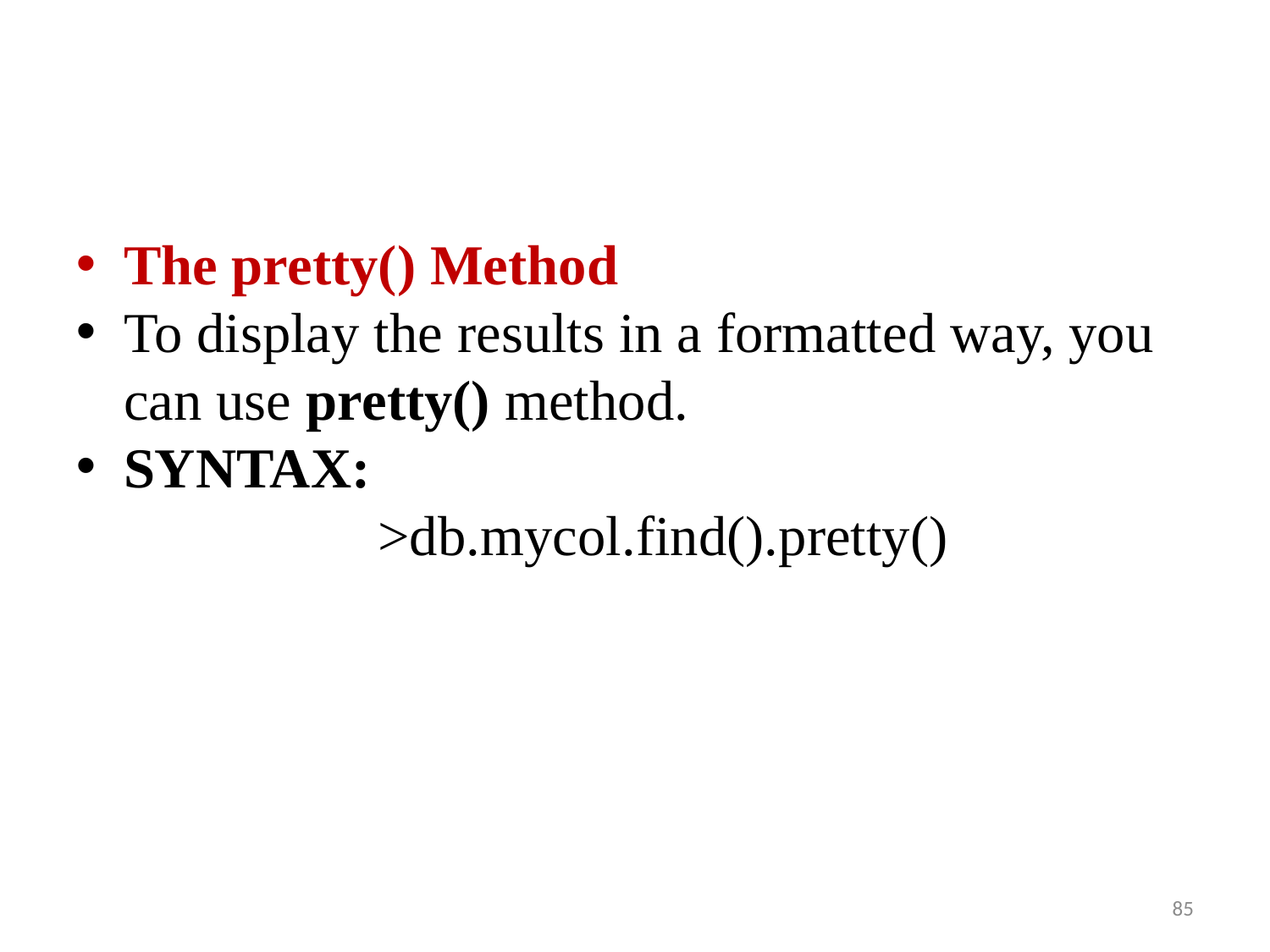

The pretty() Method
To display the results in a formatted way, you can use pretty() method.
SYNTAX:
			>db.mycol.find().pretty()

85